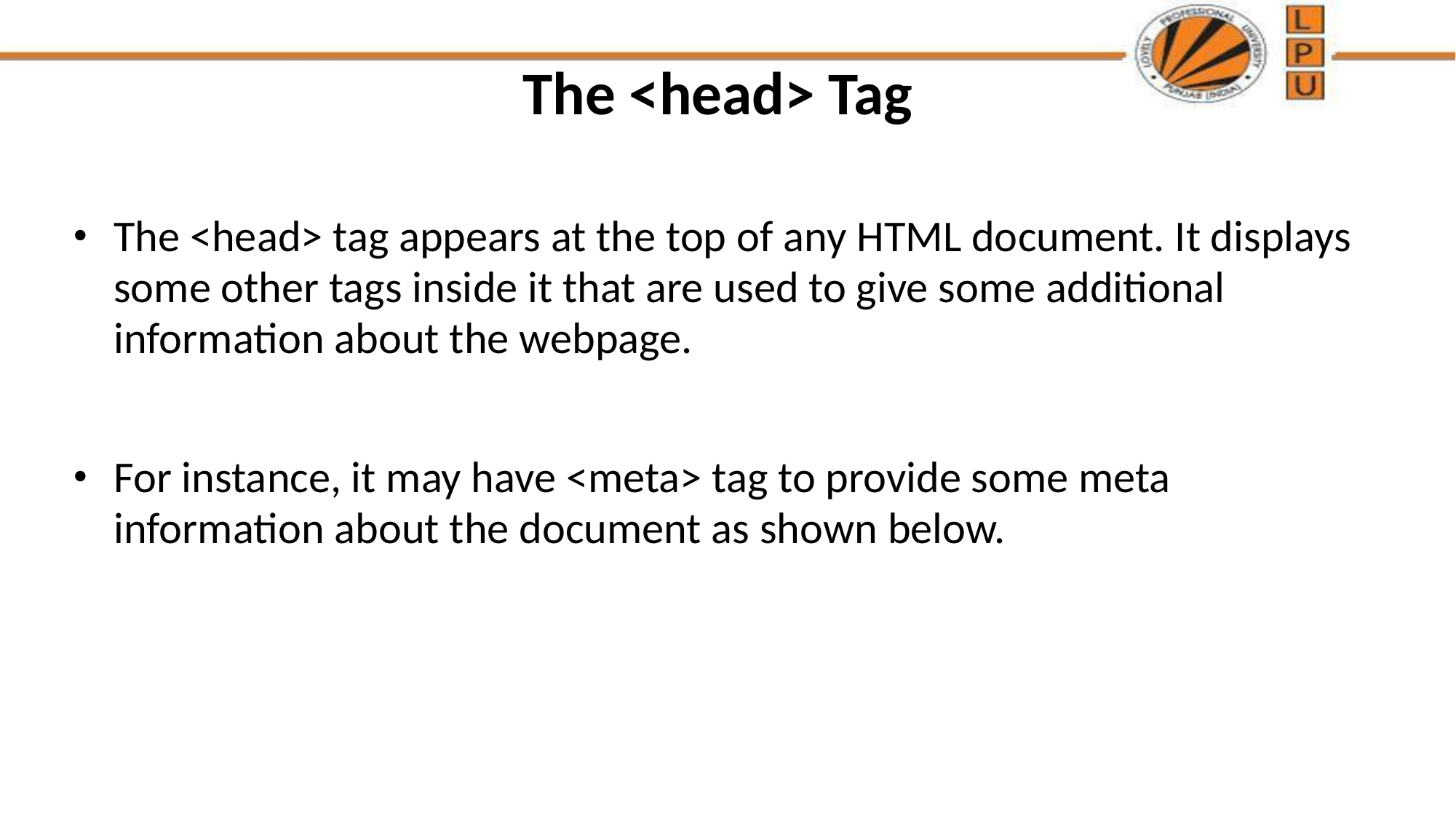

# The <head> Tag
The <head> tag appears at the top of any HTML document. It displays some other tags inside it that are used to give some additional information about the webpage.

For instance, it may have <meta> tag to provide some meta information about the document as shown below.